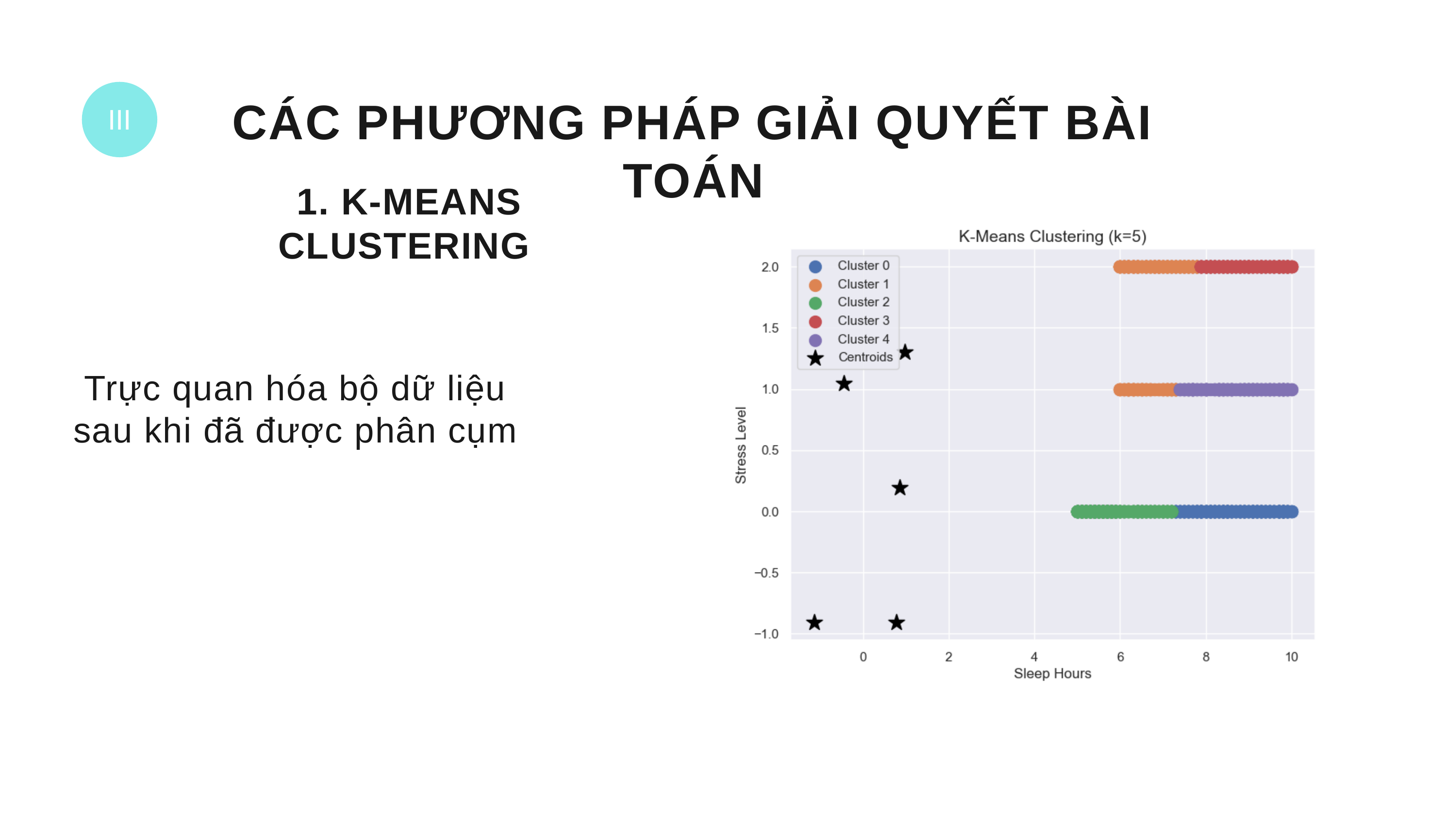

III
CÁC PHƯƠNG PHÁP GIẢI QUYẾT BÀI TOÁN
 1. K-MEANS CLUSTERING

Trực quan hóa bộ dữ liệu sau khi đã được phân cụm